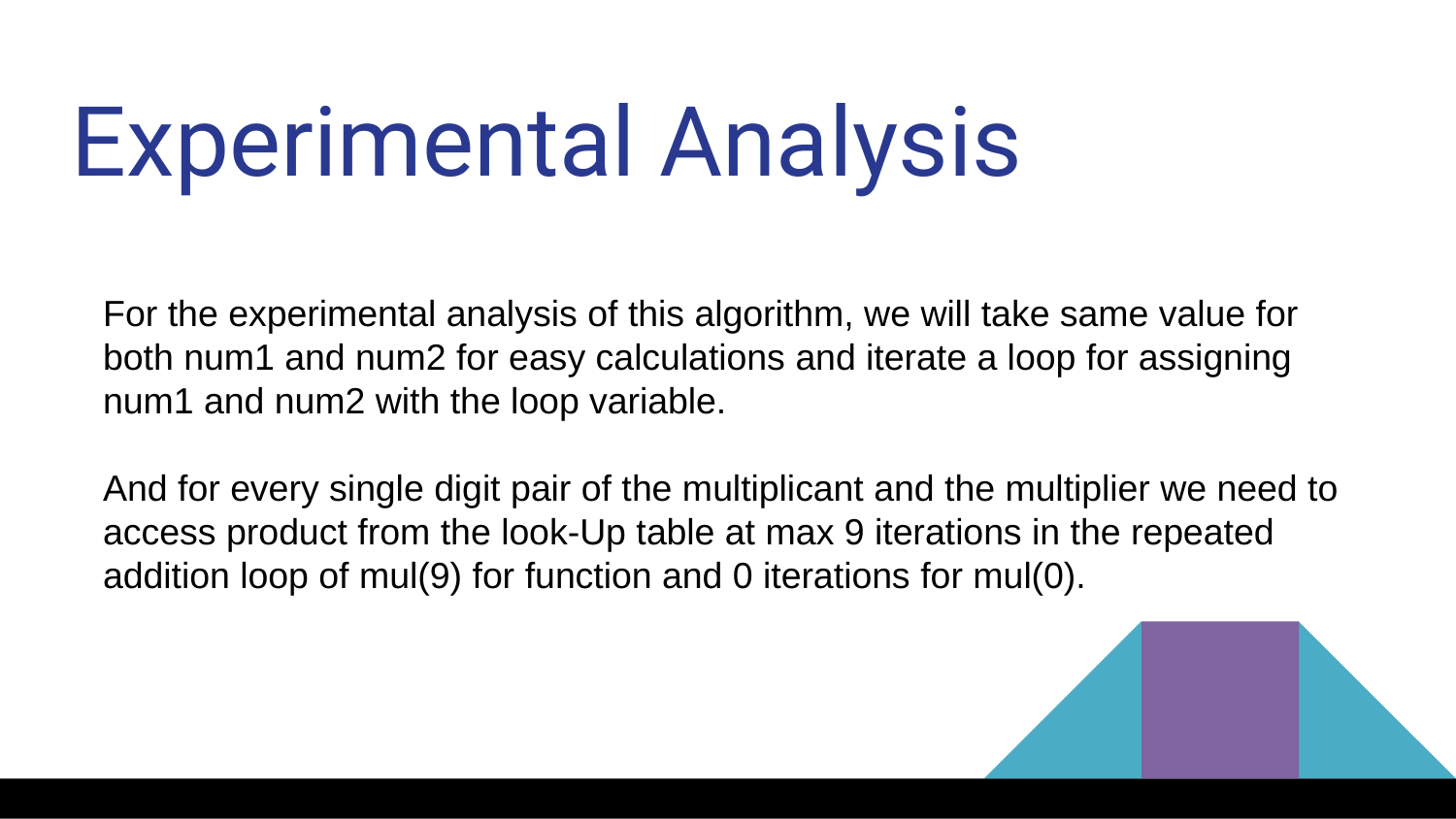

Experimental Analysis
For the experimental analysis of this algorithm, we will take same value for both num1 and num2 for easy calculations and iterate a loop for assigning num1 and num2 with the loop variable.

And for every single digit pair of the multiplicant and the multiplier we need to access product from the look-Up table at max 9 iterations in the repeated addition loop of mul(9) for function and 0 iterations for mul(0).